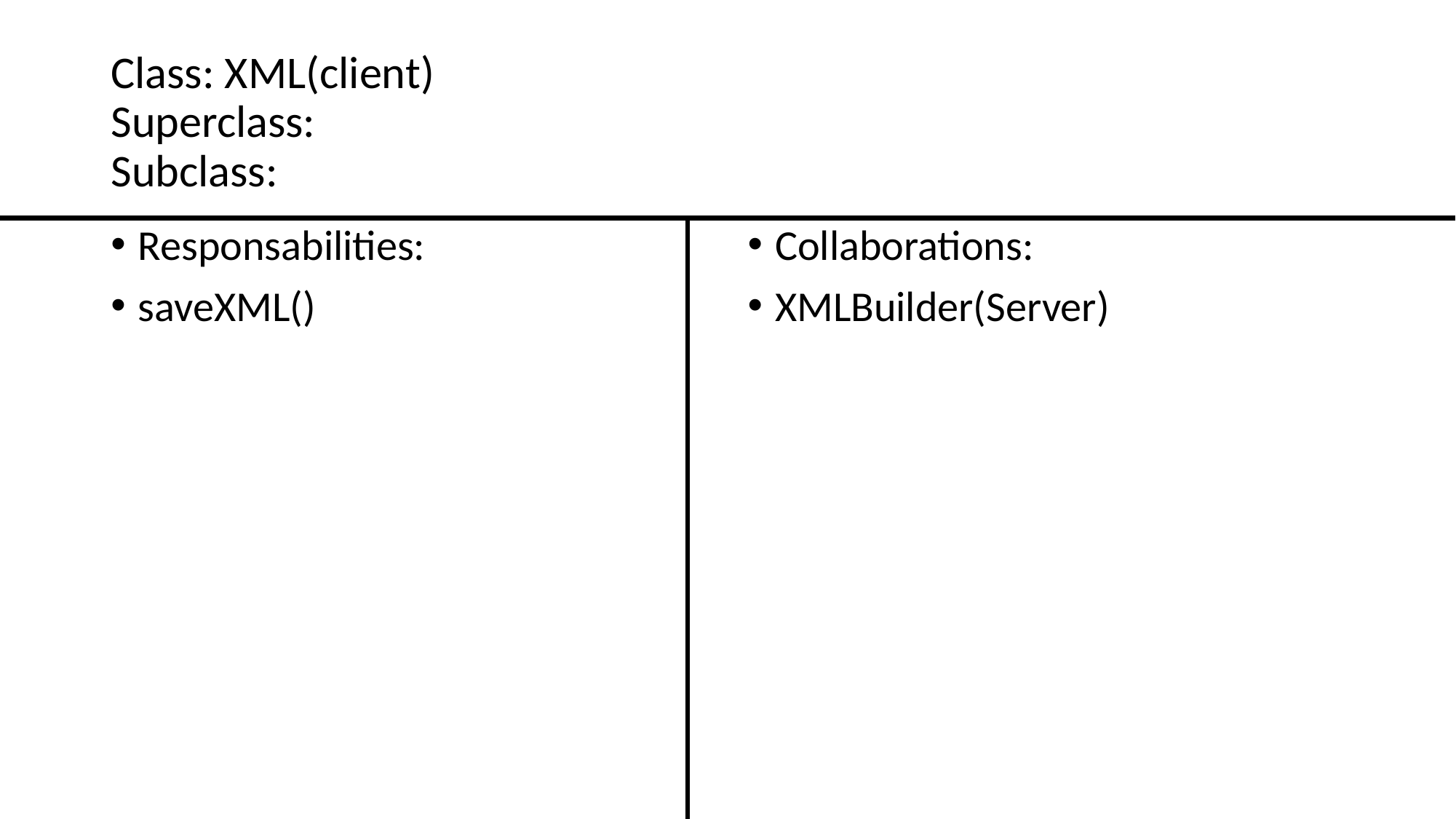

# Class: XML(client) Superclass: Subclass:
Responsabilities:
saveXML()

Collaborations:
XMLBuilder(Server)